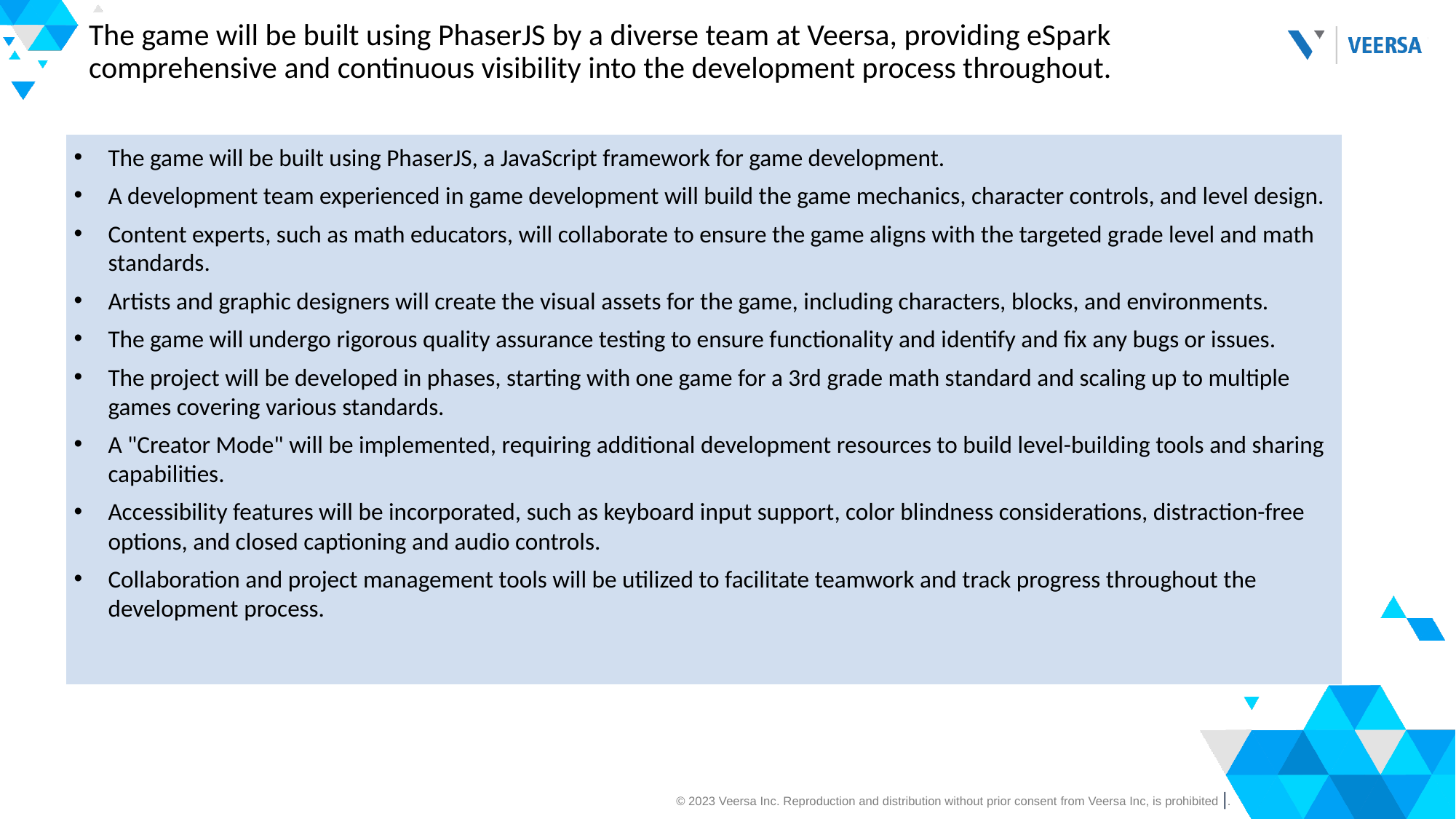

# The game will be built using PhaserJS by a diverse team at Veersa, providing eSpark comprehensive and continuous visibility into the development process throughout.

The game will be built using PhaserJS, a JavaScript framework for game development.
A development team experienced in game development will build the game mechanics, character controls, and level design.
Content experts, such as math educators, will collaborate to ensure the game aligns with the targeted grade level and math standards.
Artists and graphic designers will create the visual assets for the game, including characters, blocks, and environments.
The game will undergo rigorous quality assurance testing to ensure functionality and identify and fix any bugs or issues.
The project will be developed in phases, starting with one game for a 3rd grade math standard and scaling up to multiple games covering various standards.
A "Creator Mode" will be implemented, requiring additional development resources to build level-building tools and sharing capabilities.
Accessibility features will be incorporated, such as keyboard input support, color blindness considerations, distraction-free options, and closed captioning and audio controls.
Collaboration and project management tools will be utilized to facilitate teamwork and track progress throughout the development process.